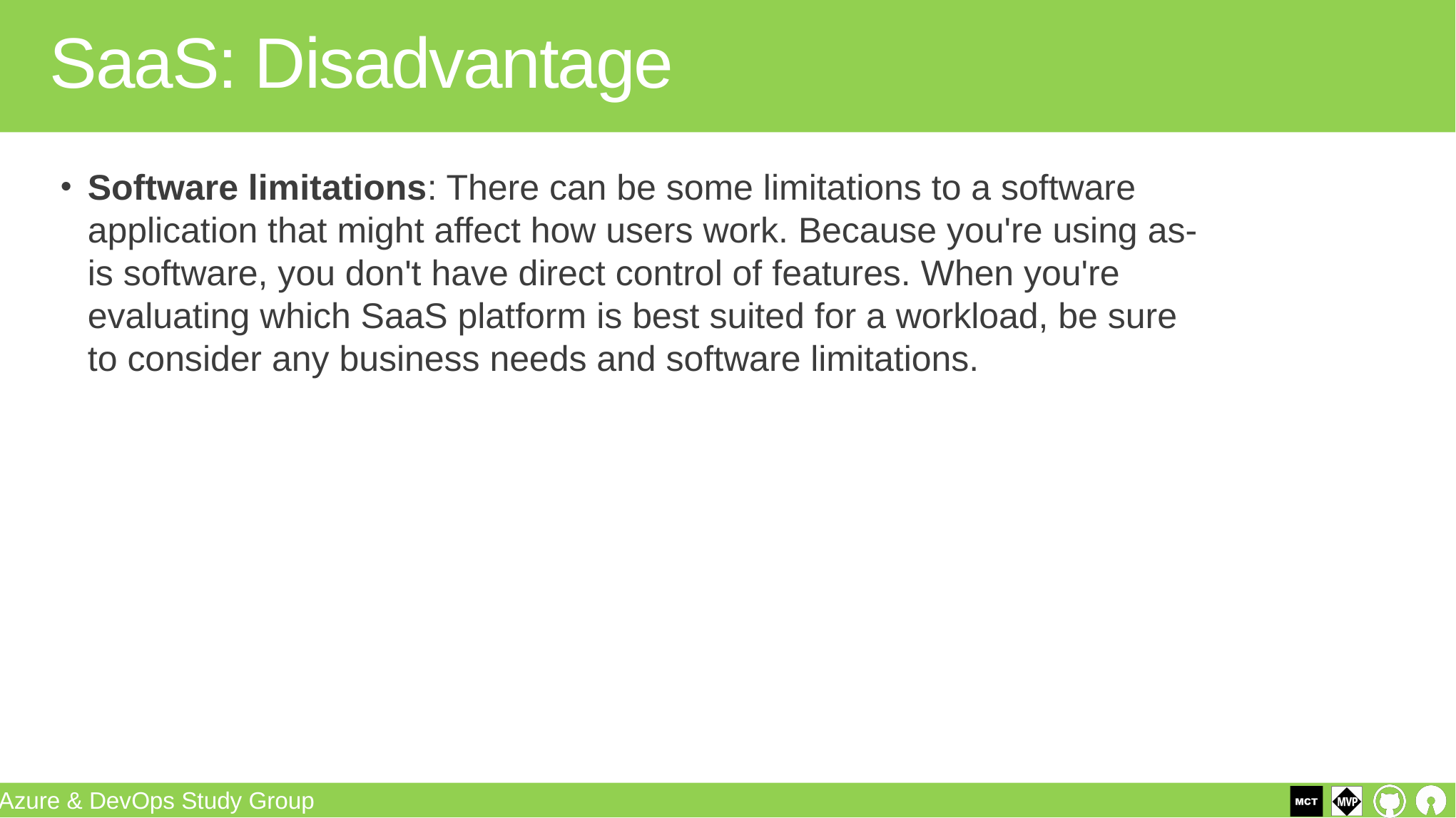

SaaS: Disadvantage
Software limitations: There can be some limitations to a software application that might affect how users work. Because you're using as-is software, you don't have direct control of features. When you're evaluating which SaaS platform is best suited for a workload, be sure to consider any business needs and software limitations.